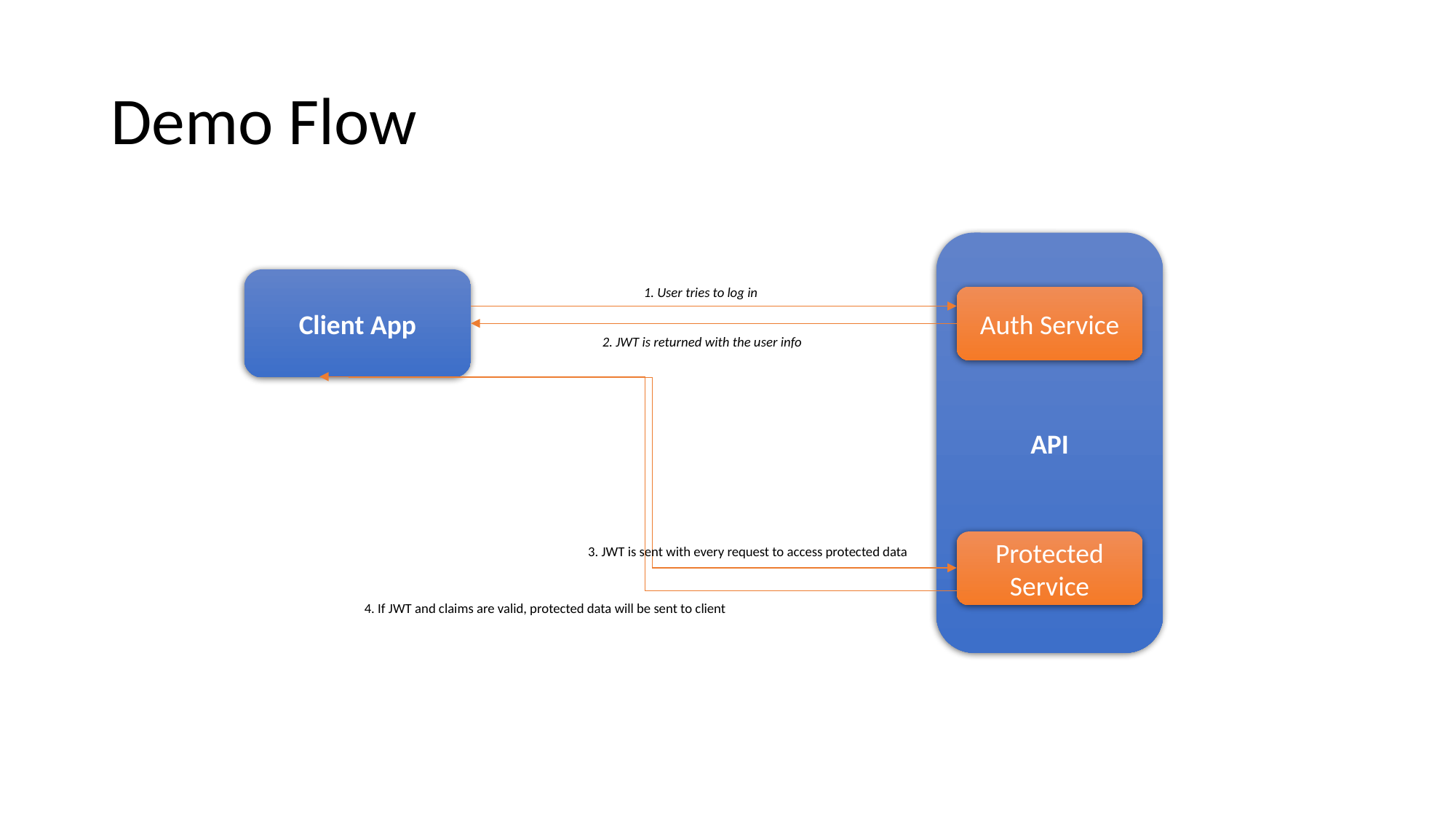

# Demo Flow
API
Client App
1. User tries to log in
Auth Service
2. JWT is returned with the user info
Protected Service
3. JWT is sent with every request to access protected data
4. If JWT and claims are valid, protected data will be sent to client